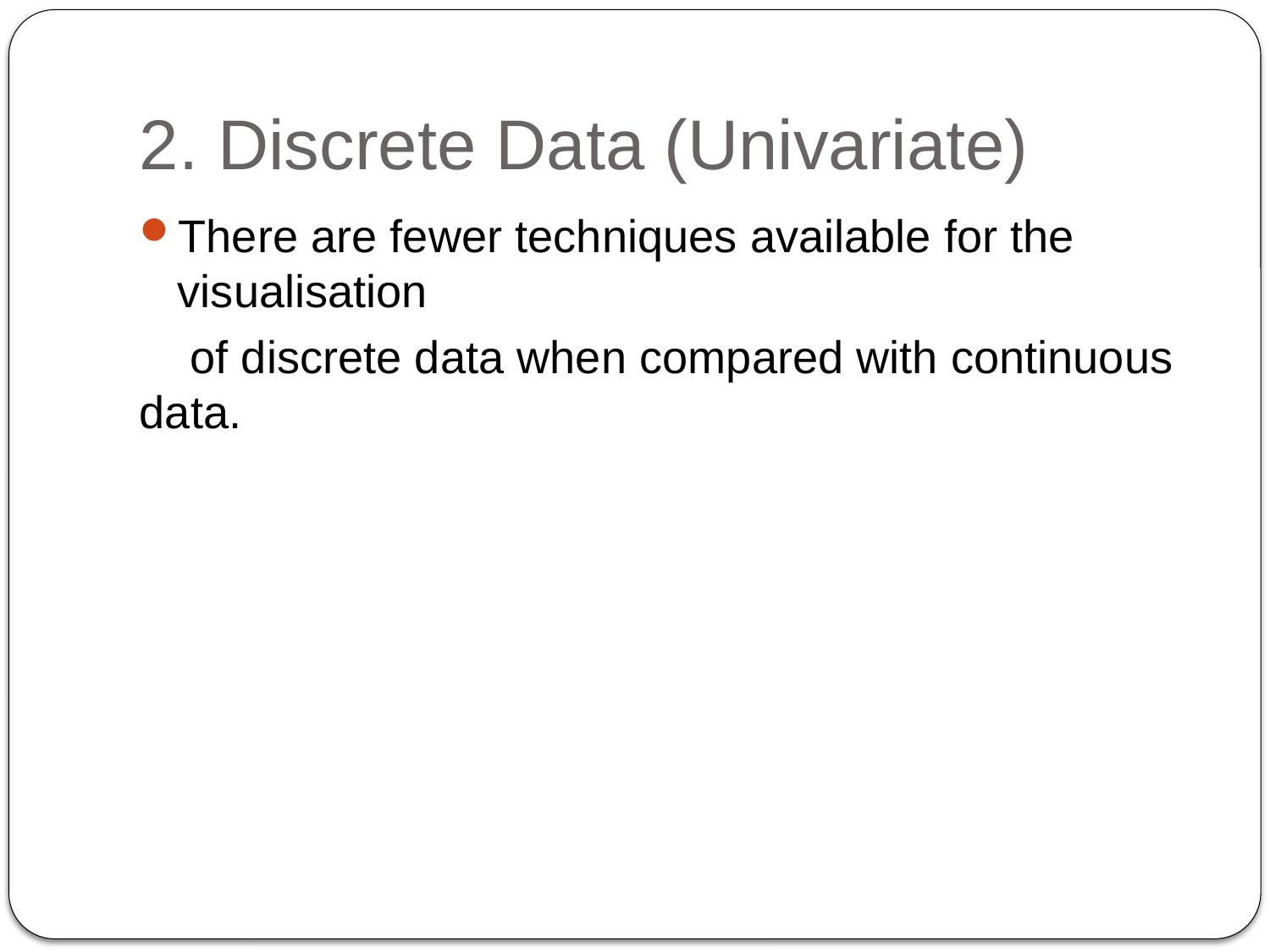

# 2. Discrete Data (Univariate)
There are fewer techniques available for the visualisation
    of discrete data when compared with continuous data.